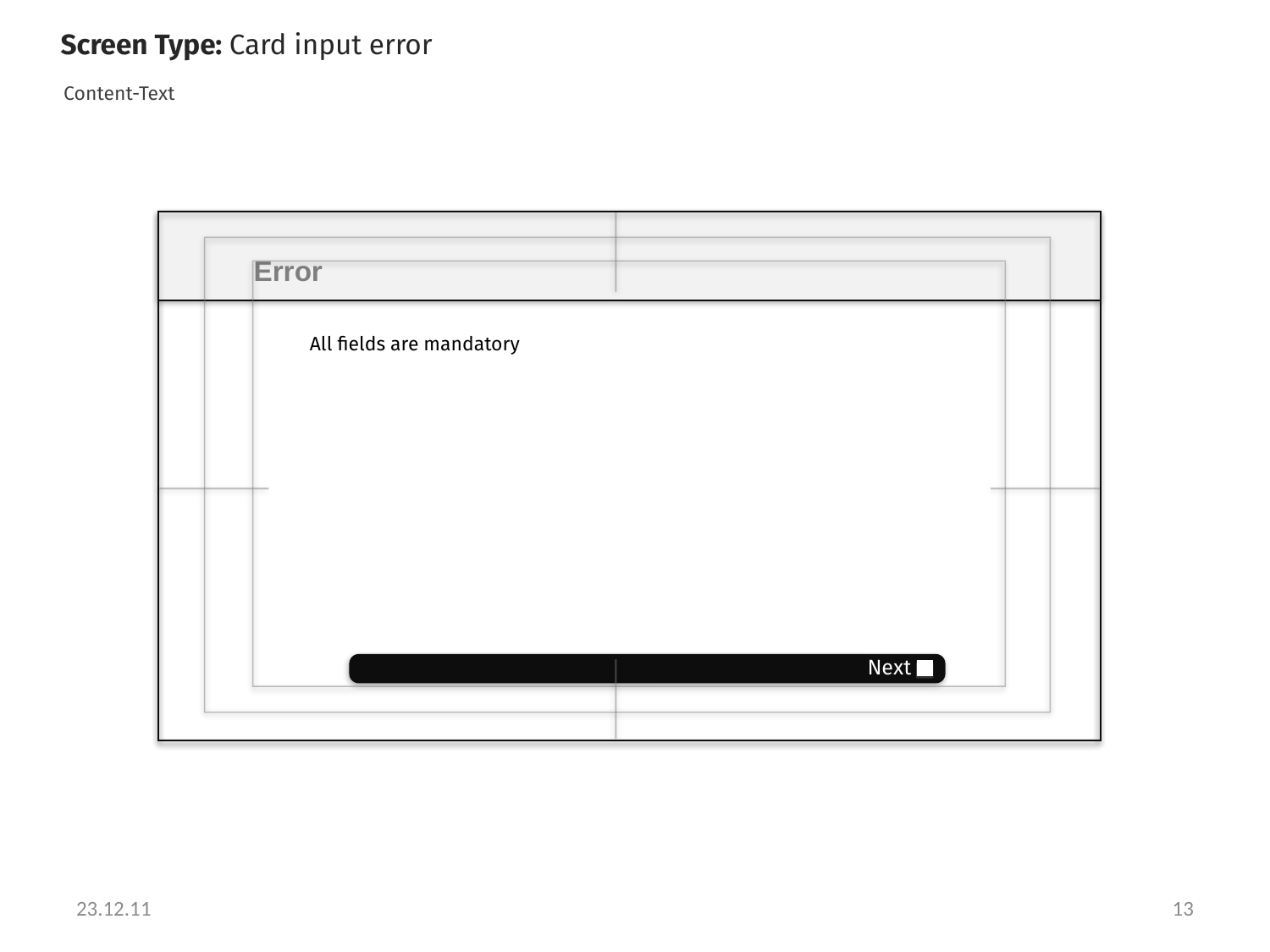

Screen Type: Card input error
Content-Text

Error
All fields are mandatory
Next

23.12.11
13